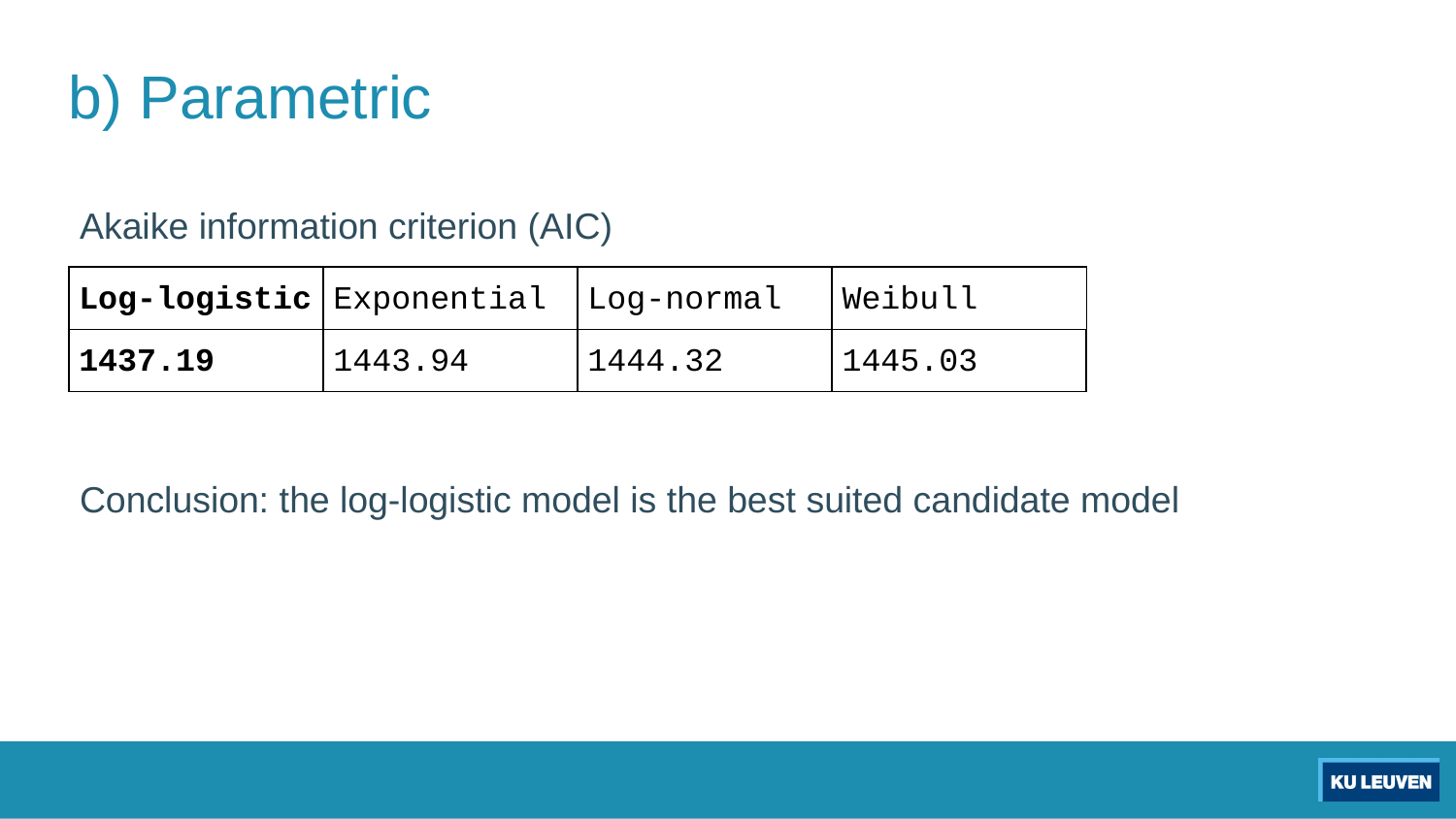

# b) Parametric
Akaike information criterion (AIC)
| Log-logistic | Exponential | Log-normal | Weibull |
| --- | --- | --- | --- |
| 1437.19 | 1443.94 | 1444.32 | 1445.03 |
Conclusion: the log-logistic model is the best suited candidate model